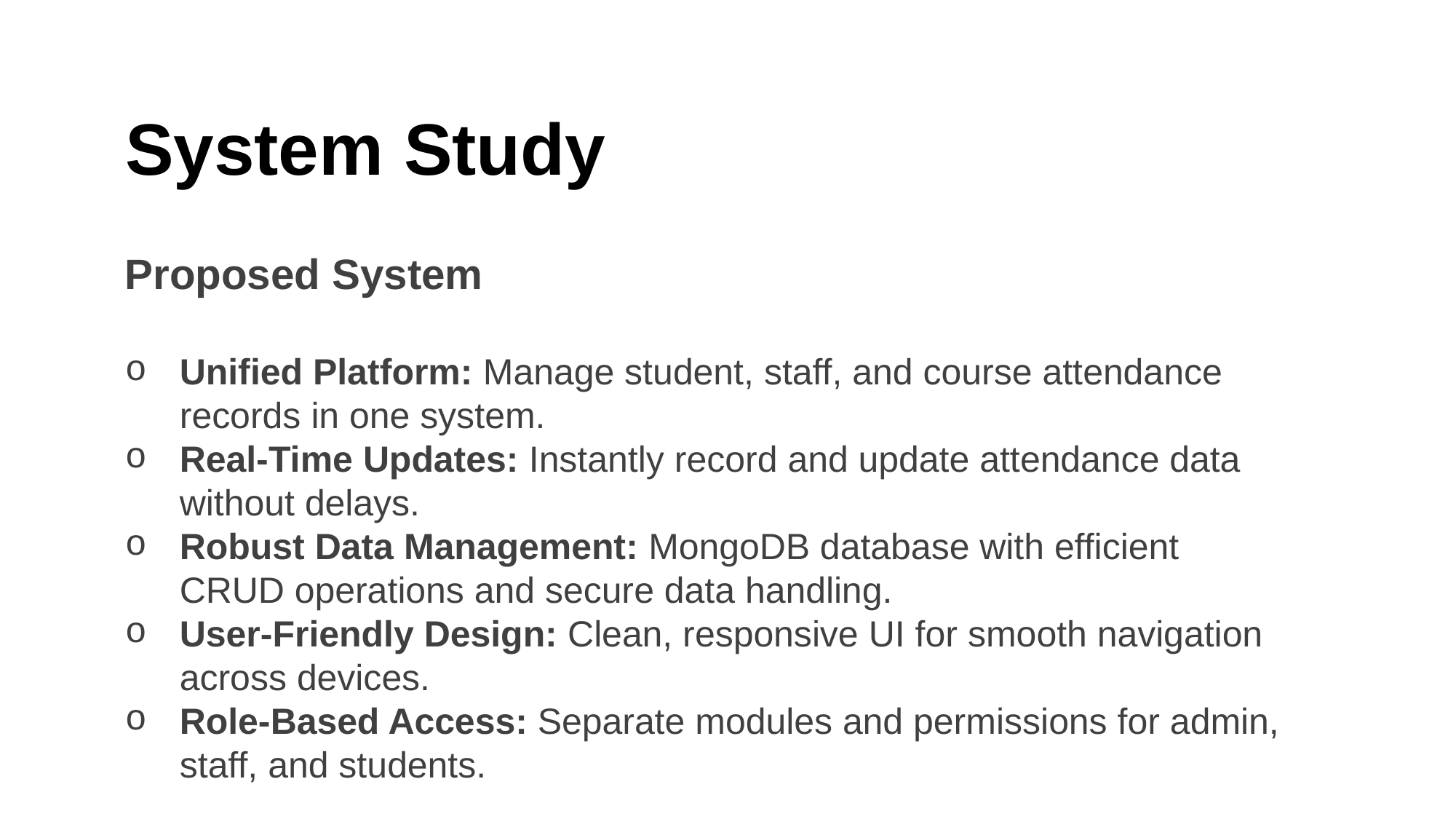

# System Study
Proposed System

Unified Platform: Manage student, staff, and course attendance records in one system.
Real-Time Updates: Instantly record and update attendance data without delays.
Robust Data Management: MongoDB database with efficient CRUD operations and secure data handling.
User-Friendly Design: Clean, responsive UI for smooth navigation across devices.
Role-Based Access: Separate modules and permissions for admin, staff, and students.